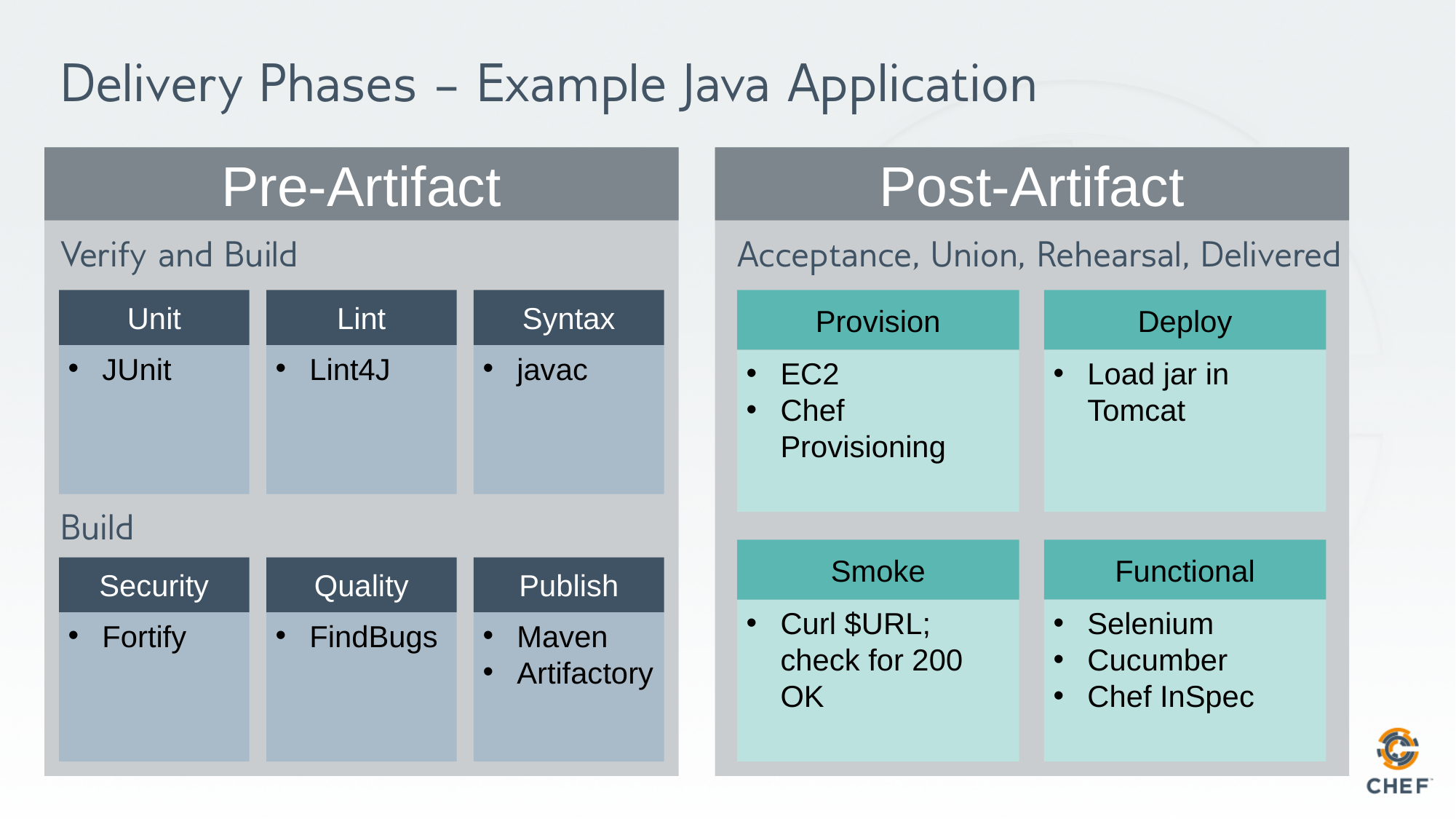

# Delivery Phases – Example Java Application

Pre-Artifact

Post-Artifact
Verify and Build
Acceptance, Union, Rehearsal, Delivered
Provision
Deploy
Unit
Lint
Syntax
JUnit
Lint4J
javac
EC2
Chef Provisioning
Load jar in Tomcat
Build
Smoke
Functional
Security
Quality
Publish
Curl $URL; check for 200 OK
Selenium
Cucumber
Chef InSpec
Fortify
FindBugs
Maven
Artifactory